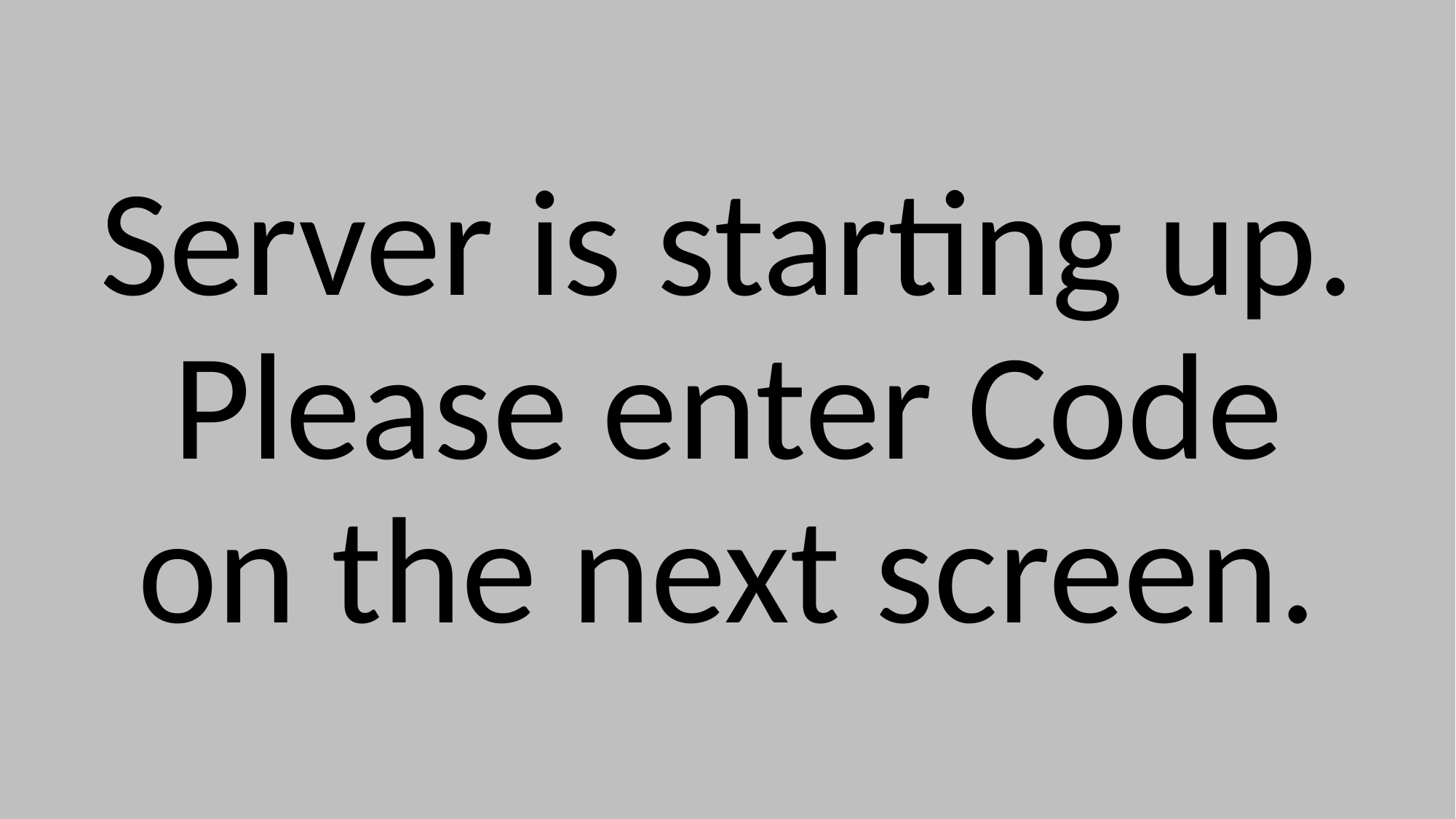

# Server is starting up. Please enter Code on the next screen.